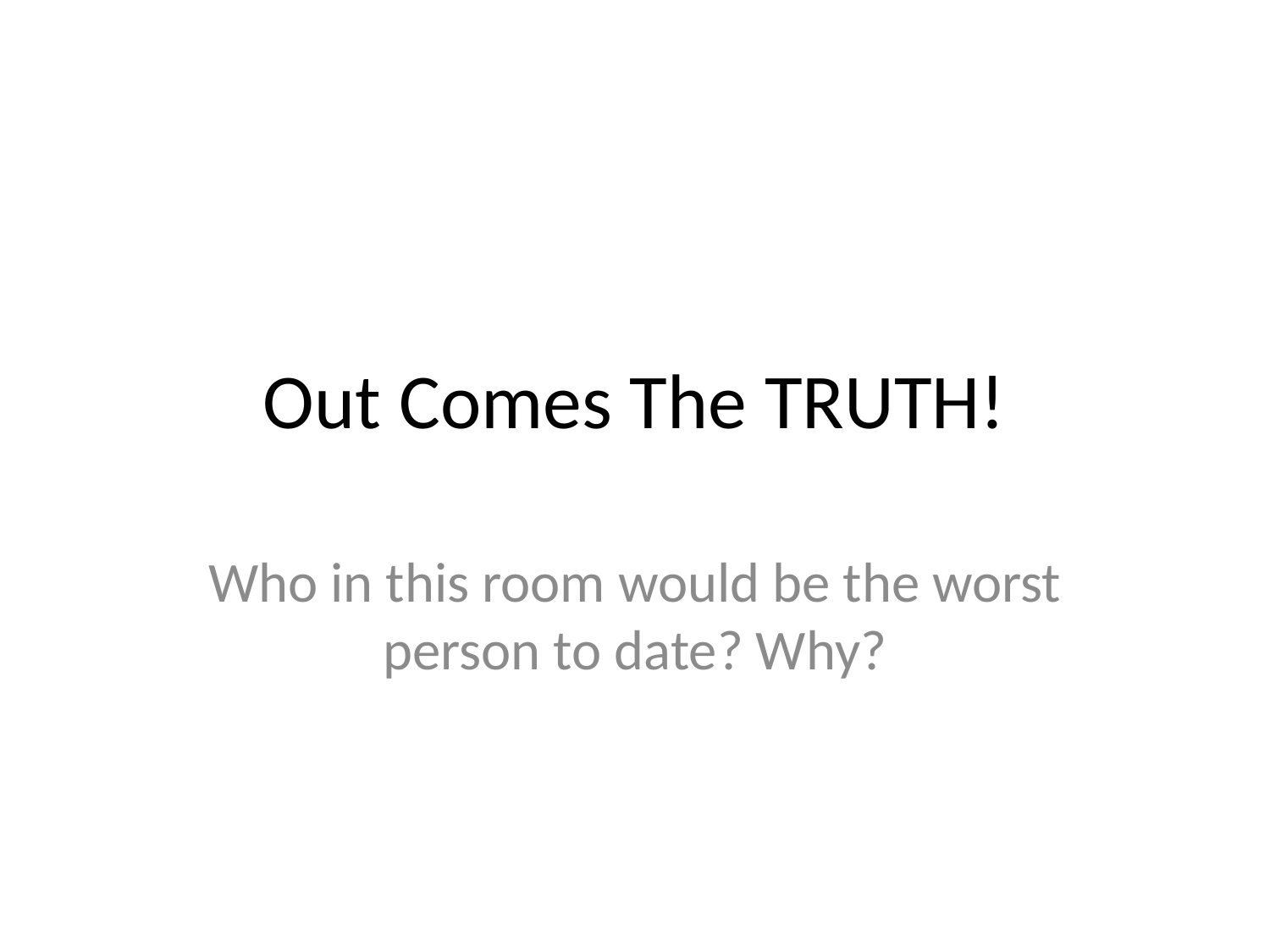

# Out Comes The TRUTH!
Who in this room would be the worst person to date? Why?